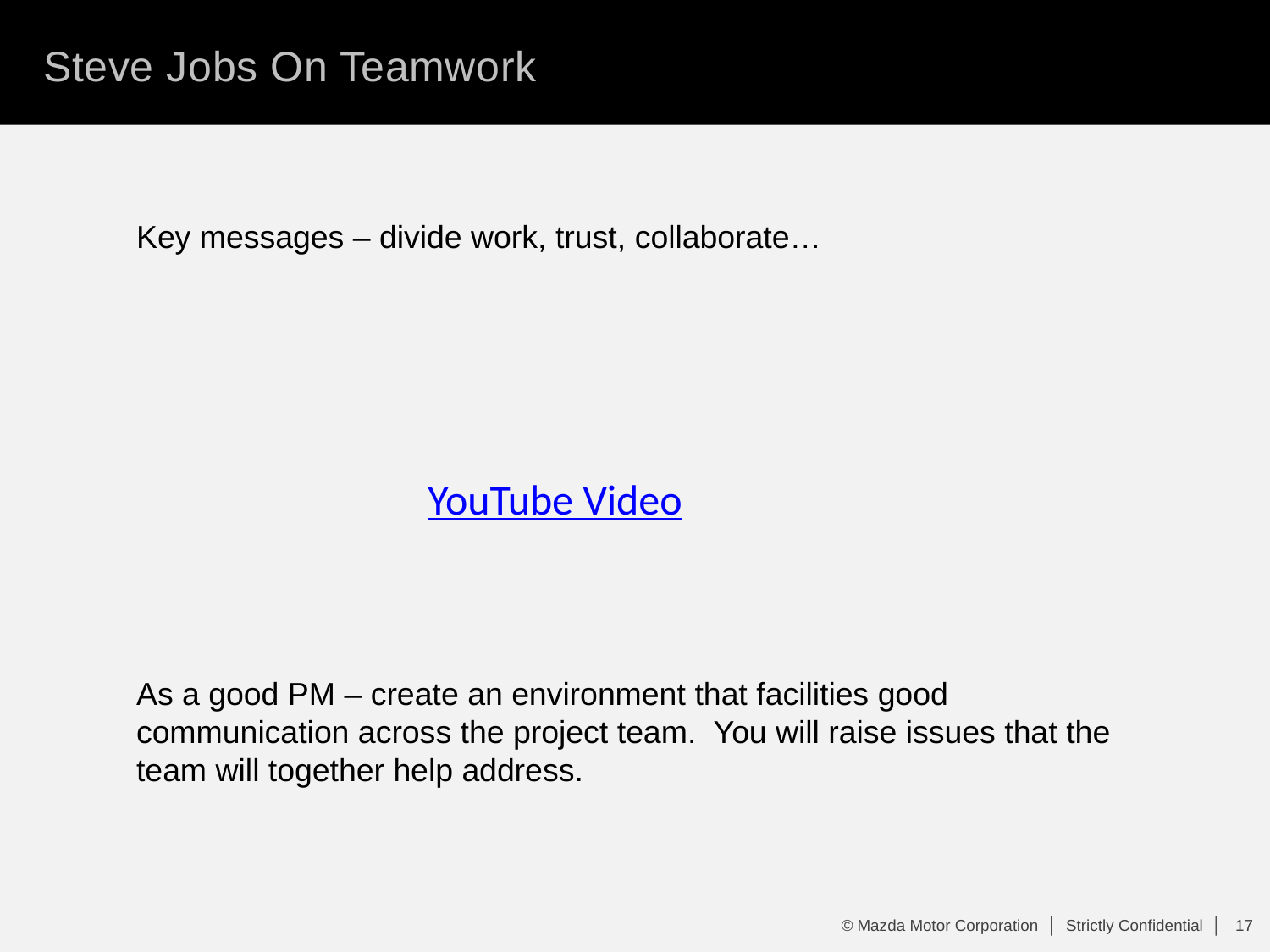

Steve Jobs On Teamwork
Key messages – divide work, trust, collaborate…

As a good PM – create an environment that facilities good communication across the project team.  You will raise issues that the team will together help address.
YouTube Video
© Mazda Motor Corporation  │  Strictly Confidential  │
17